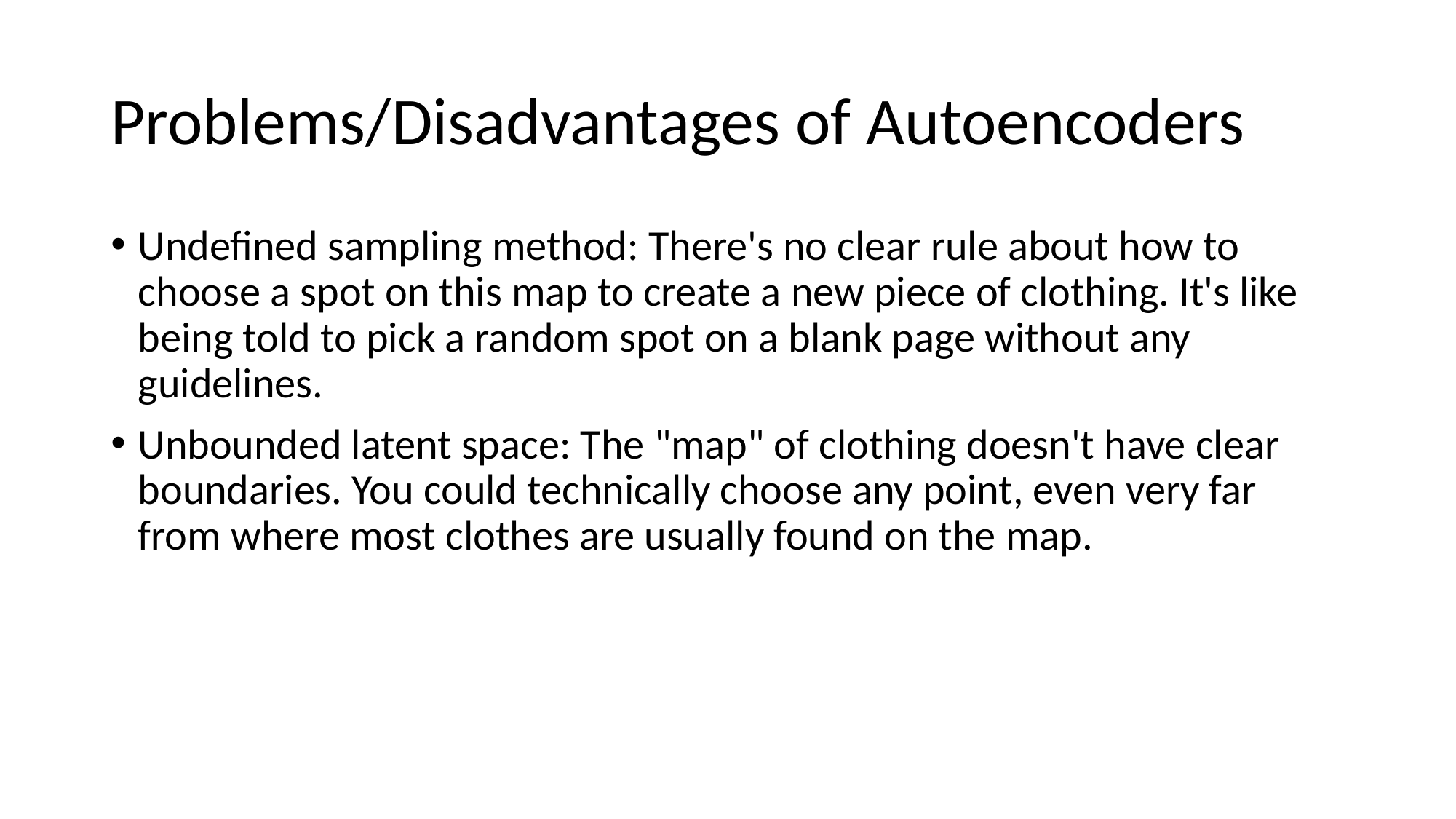

# Problems/Disadvantages of Autoencoders
Undefined sampling method: There's no clear rule about how to choose a spot on this map to create a new piece of clothing. It's like being told to pick a random spot on a blank page without any guidelines.
Unbounded latent space: The "map" of clothing doesn't have clear boundaries. You could technically choose any point, even very far from where most clothes are usually found on the map.